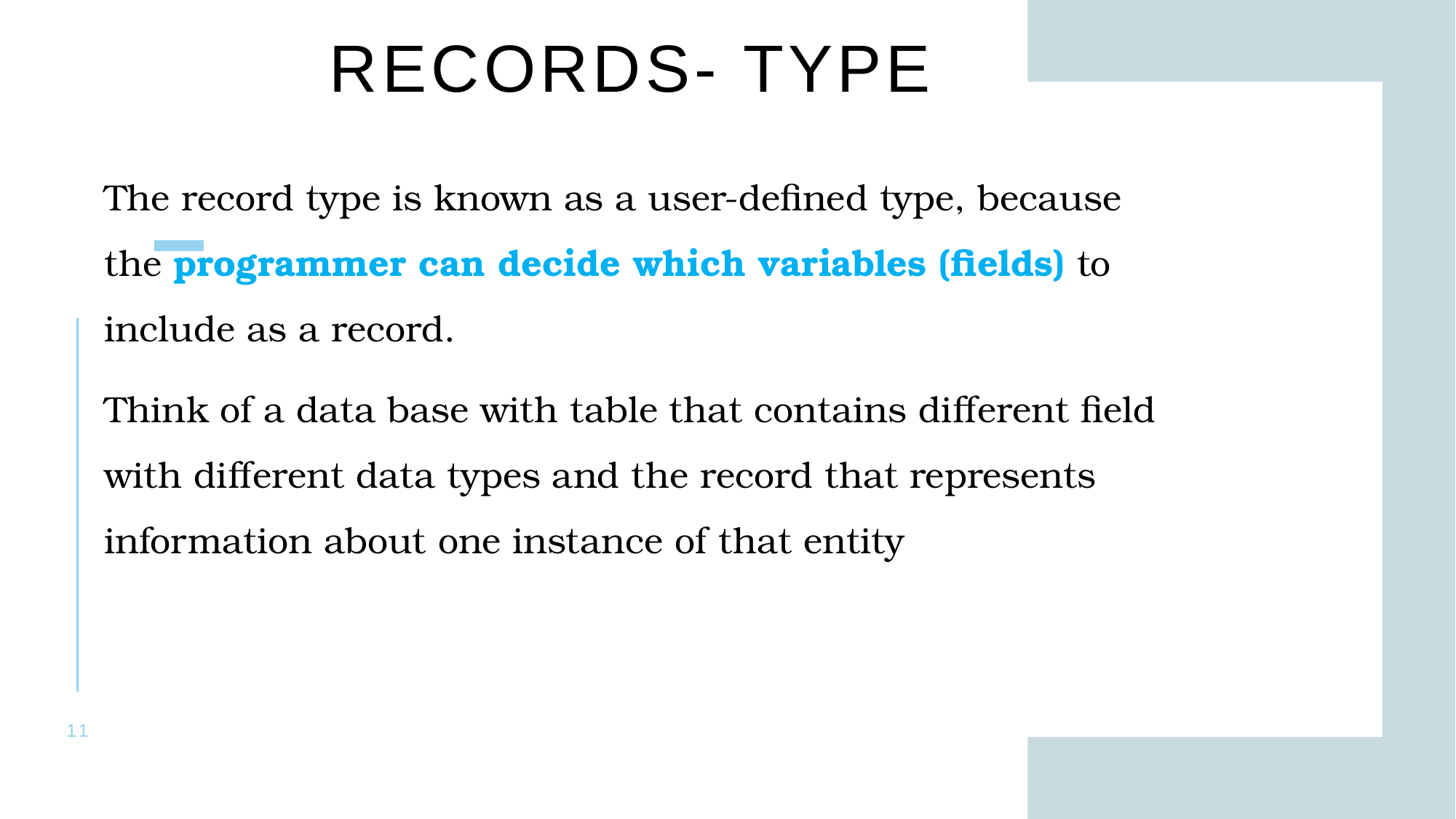

# Records- Type
The record type is known as a user-defined type, because the programmer can decide which variables (fields) to include as a record.
Think of a data base with table that contains different field with different data types and the record that represents information about one instance of that entity
11